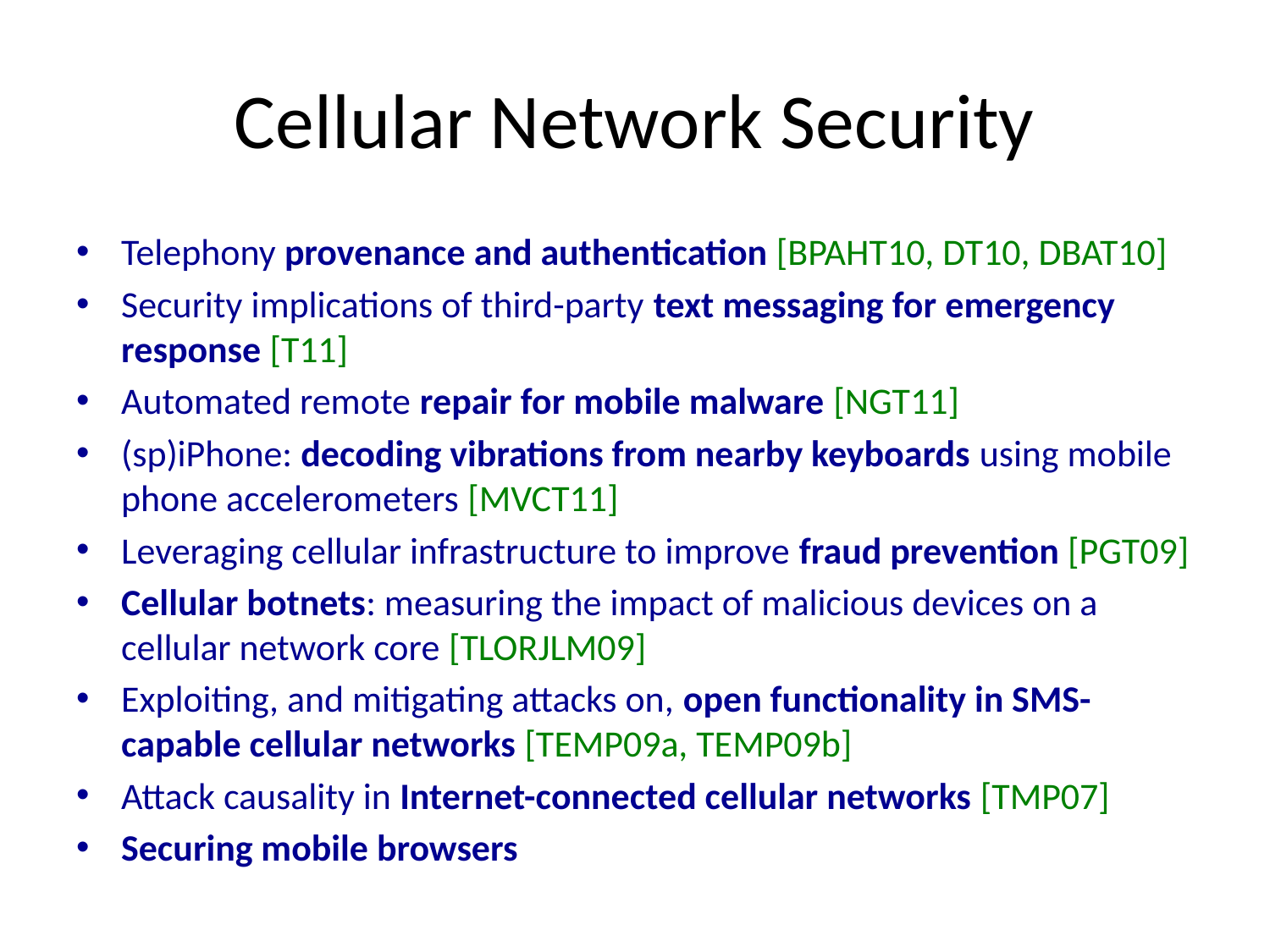

# Cellular Network Security
Telephony provenance and authentication [BPAHT10, DT10, DBAT10]
Security implications of third-party text messaging for emergency response [T11]
Automated remote repair for mobile malware [NGT11]
(sp)iPhone: decoding vibrations from nearby keyboards using mobile phone accelerometers [MVCT11]
Leveraging cellular infrastructure to improve fraud prevention [PGT09]
Cellular botnets: measuring the impact of malicious devices on a cellular network core [TLORJLM09]
Exploiting, and mitigating attacks on, open functionality in SMS-capable cellular networks [TEMP09a, TEMP09b]
Attack causality in Internet-connected cellular networks [TMP07]
Securing mobile browsers